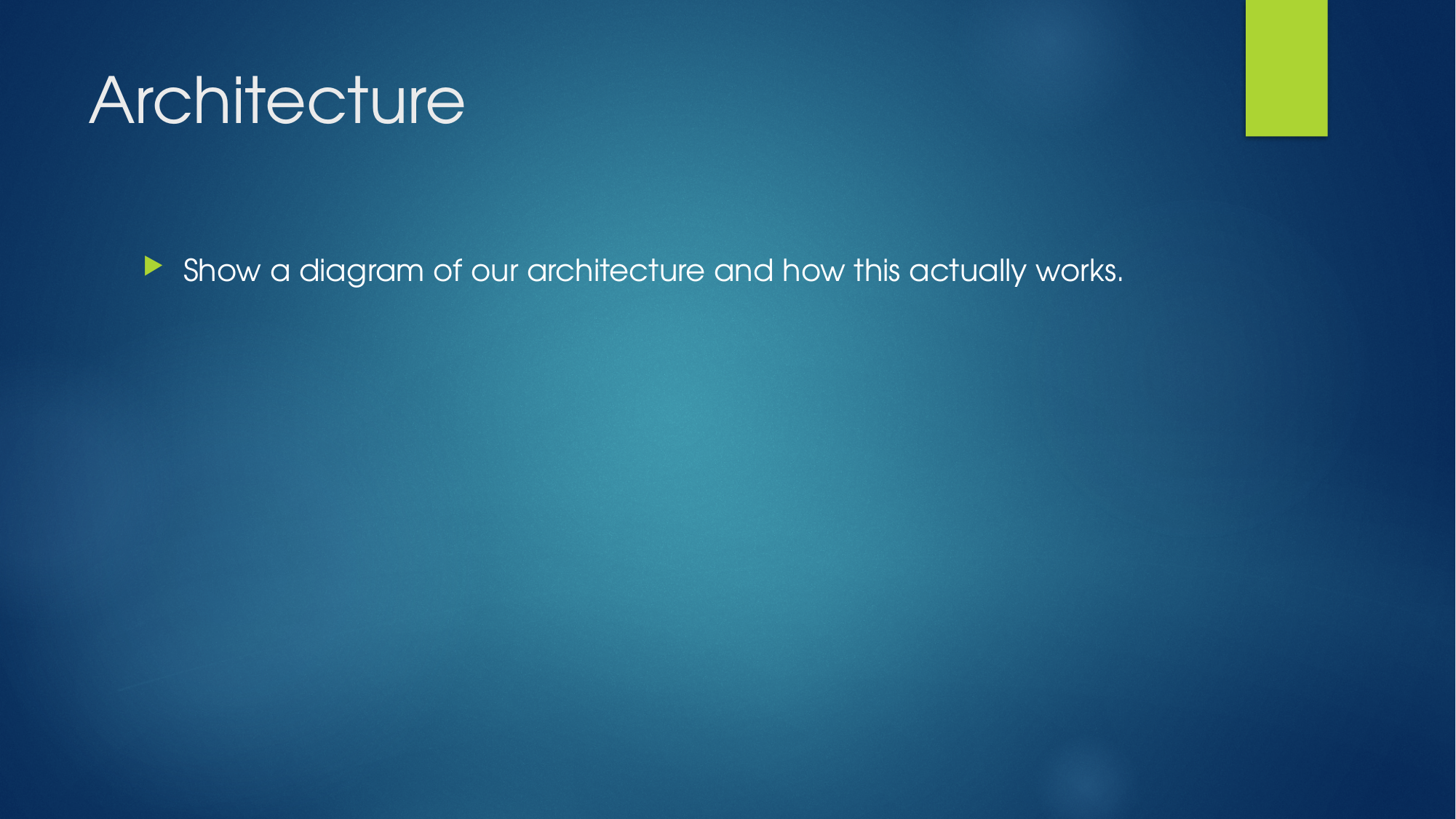

# Architecture
Show a diagram of our architecture and how this actually works.